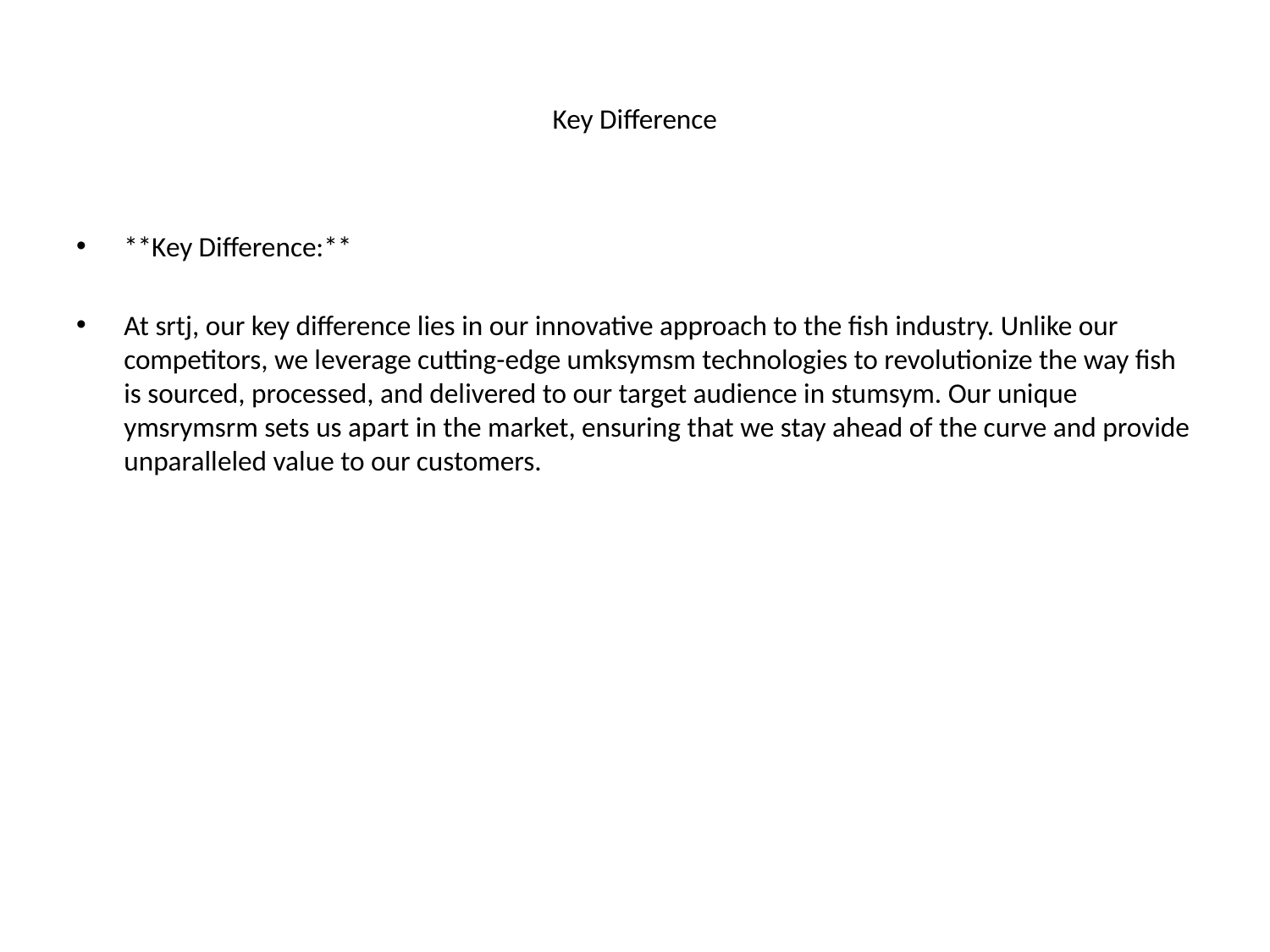

# Key Difference
**Key Difference:**

At srtj, our key difference lies in our innovative approach to the fish industry. Unlike our competitors, we leverage cutting-edge umksymsm technologies to revolutionize the way fish is sourced, processed, and delivered to our target audience in stumsym. Our unique ymsrymsrm sets us apart in the market, ensuring that we stay ahead of the curve and provide unparalleled value to our customers.